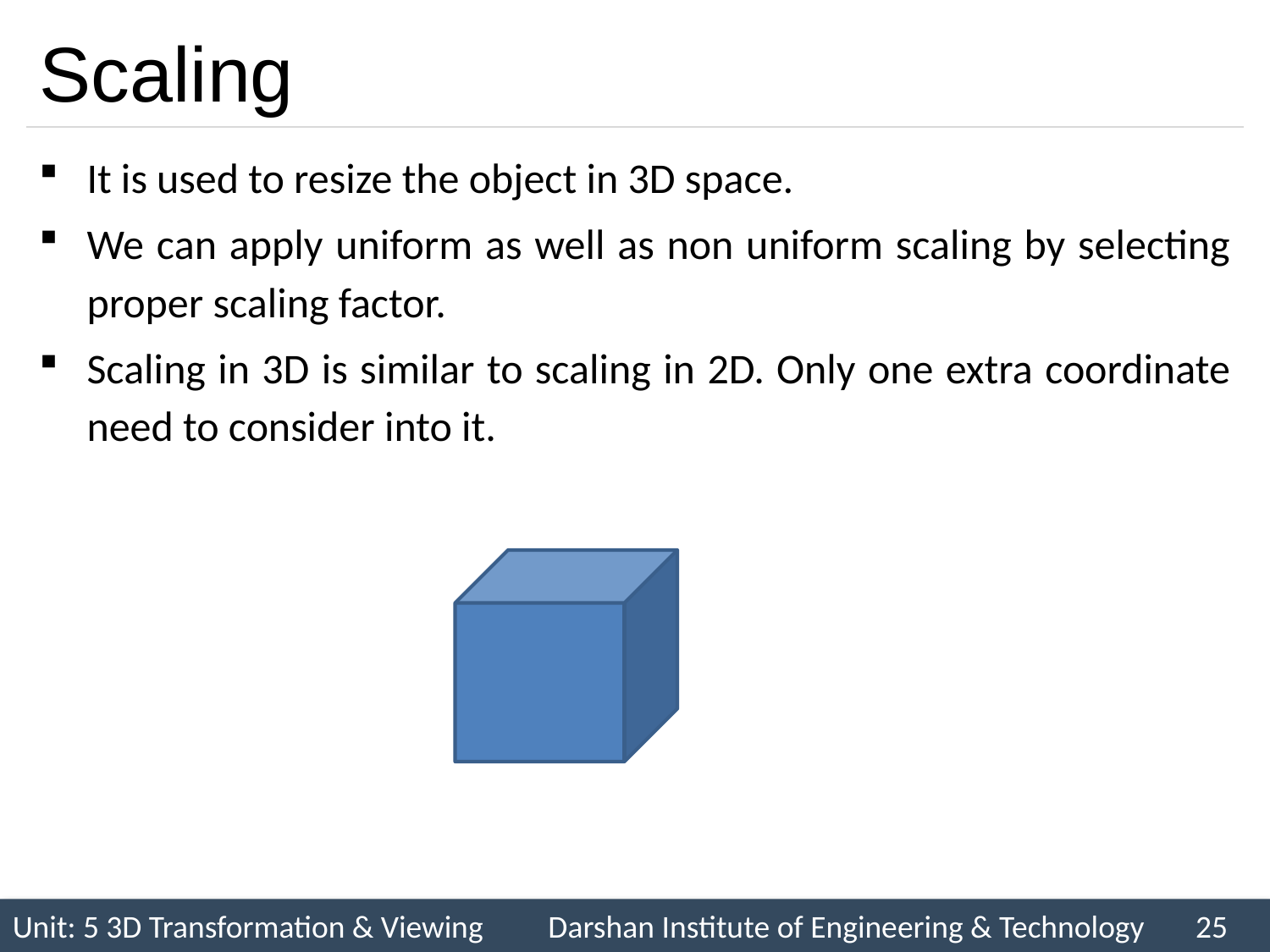

# Scaling
It is used to resize the object in 3D space.
We can apply uniform as well as non uniform scaling by selecting proper scaling factor.
Scaling in 3D is similar to scaling in 2D. Only one extra coordinate need to consider into it.